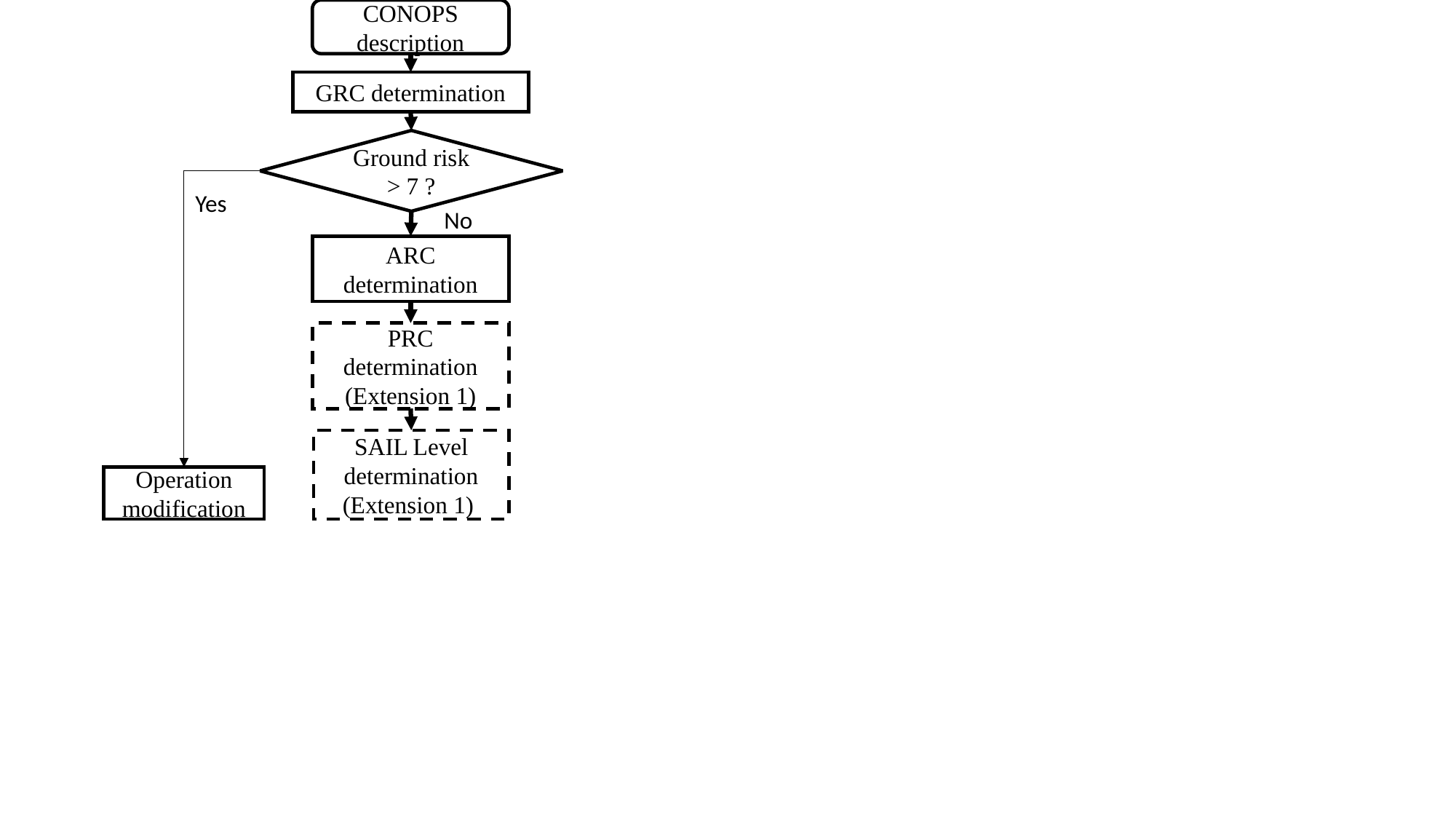

CONOPS
description
GRC determination
Ground risk > 7 ?
Yes
No
ARC determination
PRC determination
(Extension 1)
SAIL Level determination
(Extension 1)
Operation modification